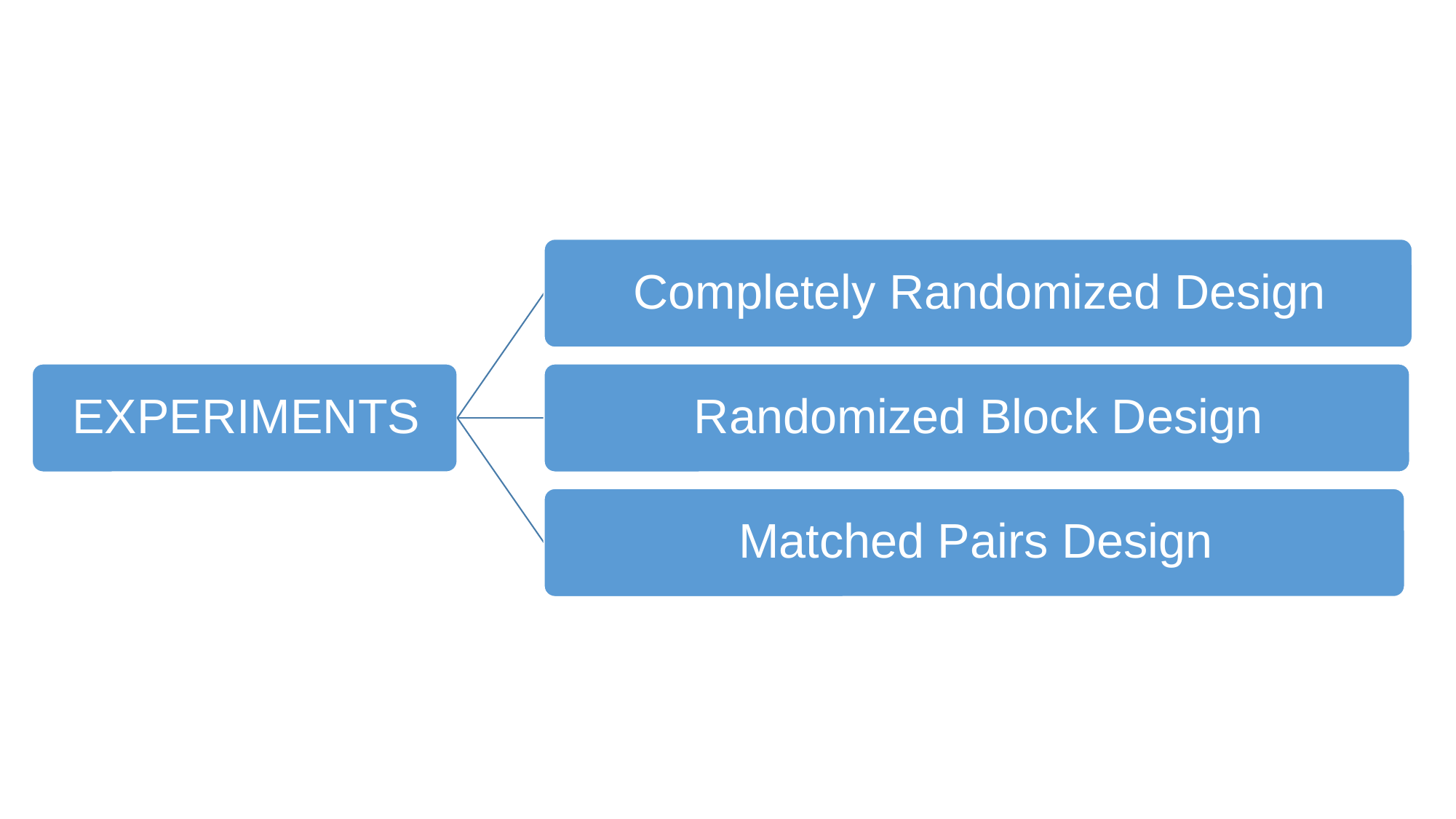

EXPERIMENTS

Completely Randomized Design

Randomized Block Design

Matched Pairs Design